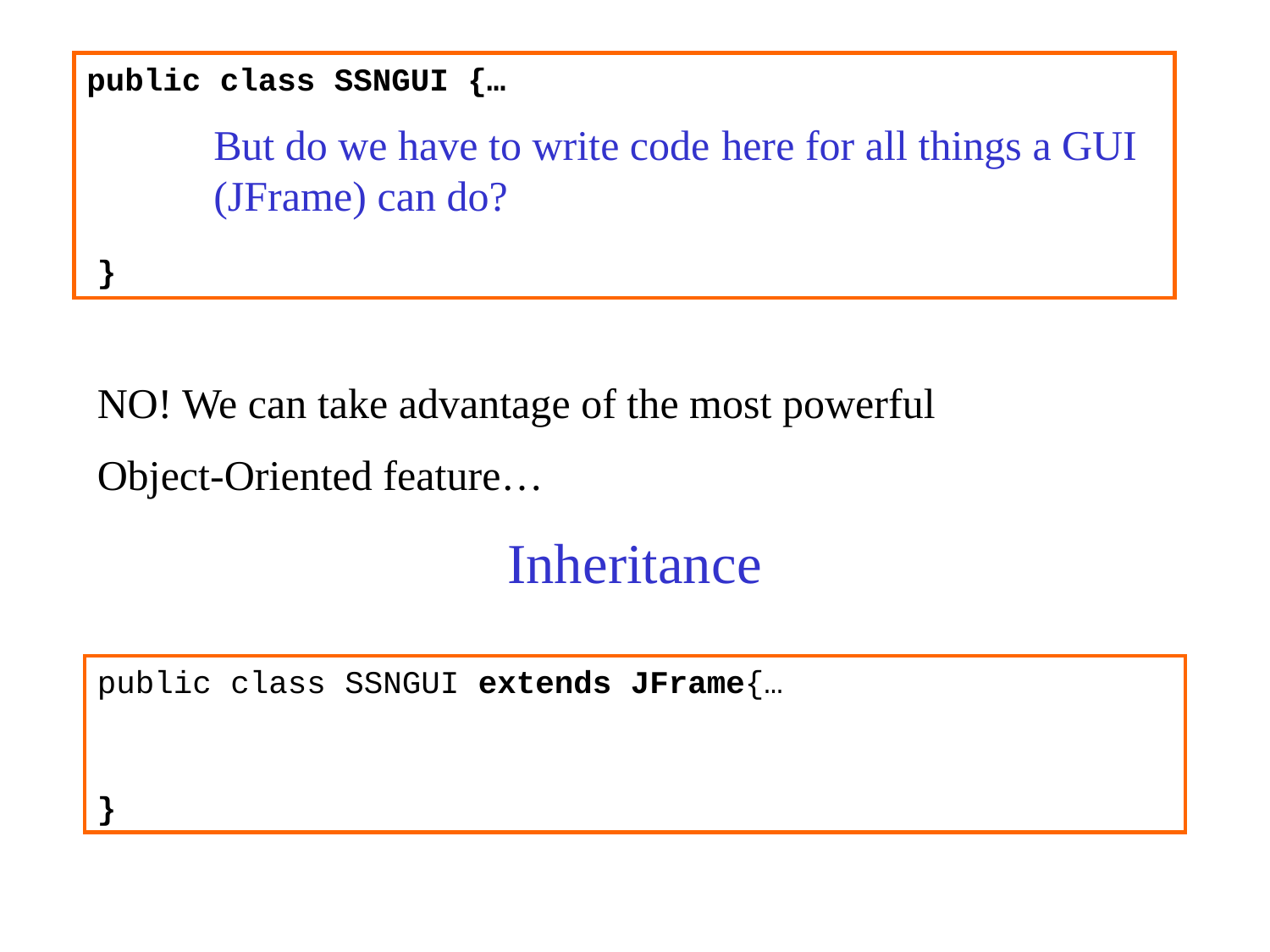

public class SSNGUI {…
	But do we have to write code 	here for all things a GUI 	(JFrame) can do?
 }
NO! We can take advantage of the most powerful
Object-Oriented feature…
Inheritance
public class SSNGUI extends JFrame{…

}